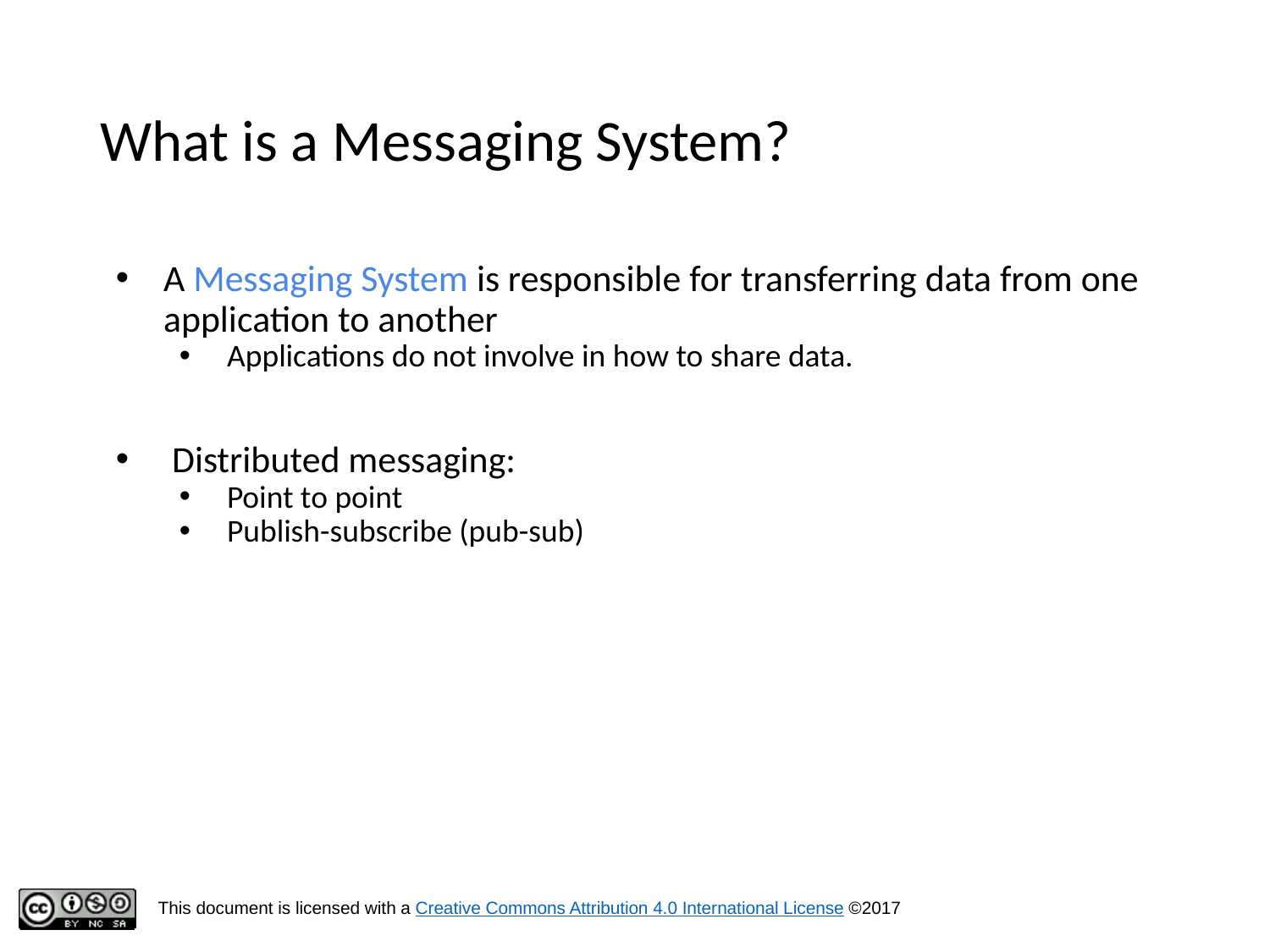

# What is a Messaging System?
A Messaging System is responsible for transferring data from one application to another
Applications do not involve in how to share data.

 Distributed messaging:
Point to point
Publish-subscribe (pub-sub)